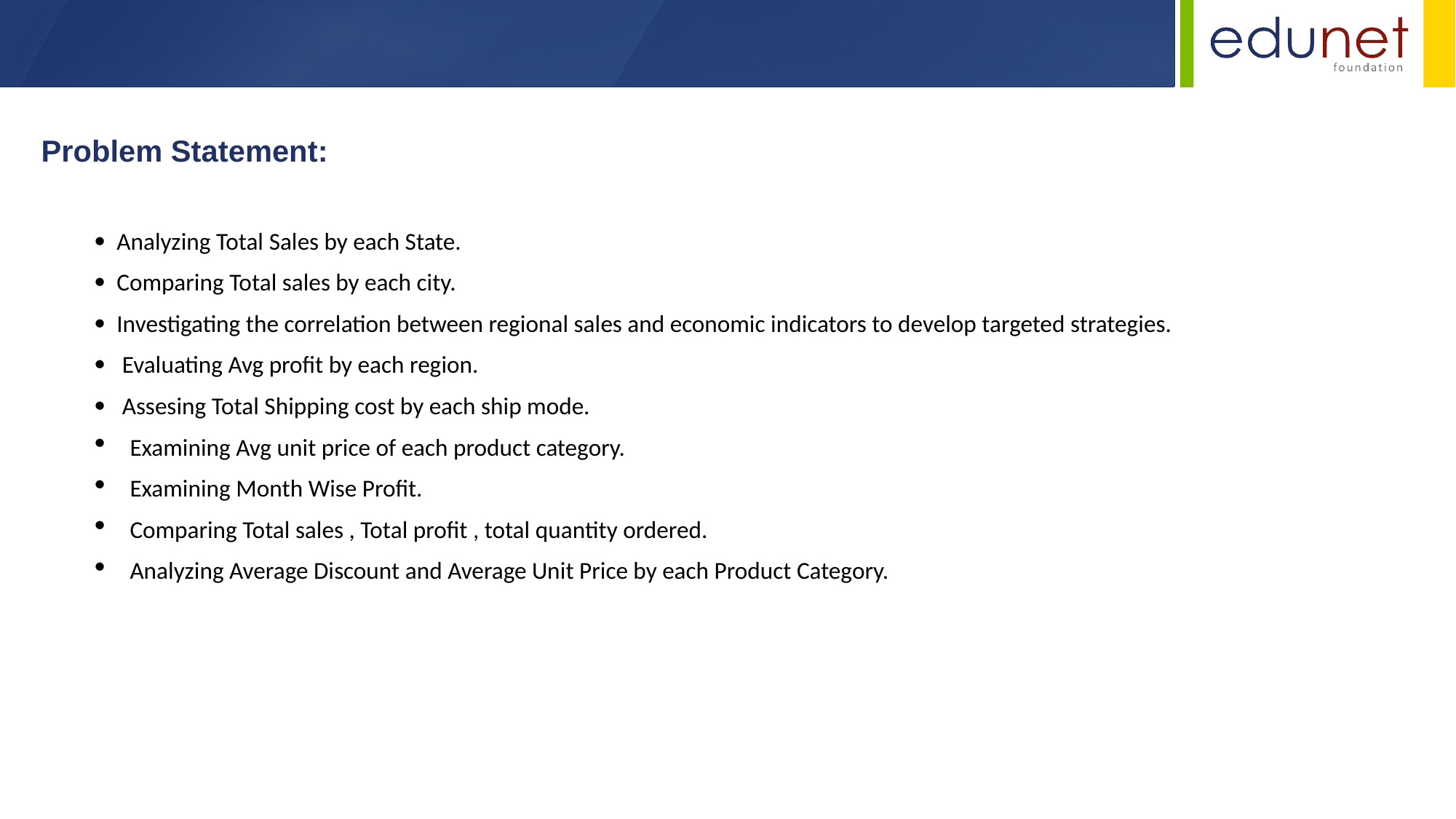

Problem Statement:
•  Analyzing Total Sales by each State.
•  Comparing Total sales by each city.
•  Investigating the correlation between regional sales and economic indicators to develop targeted strategies.
•   Evaluating Avg profit by each region.
•   Assesing Total Shipping cost by each ship mode.
Examining Avg unit price of each product category.
Examining Month Wise Profit.
Comparing Total sales , Total profit , total quantity ordered.
Analyzing Average Discount and Average Unit Price by each Product Category.